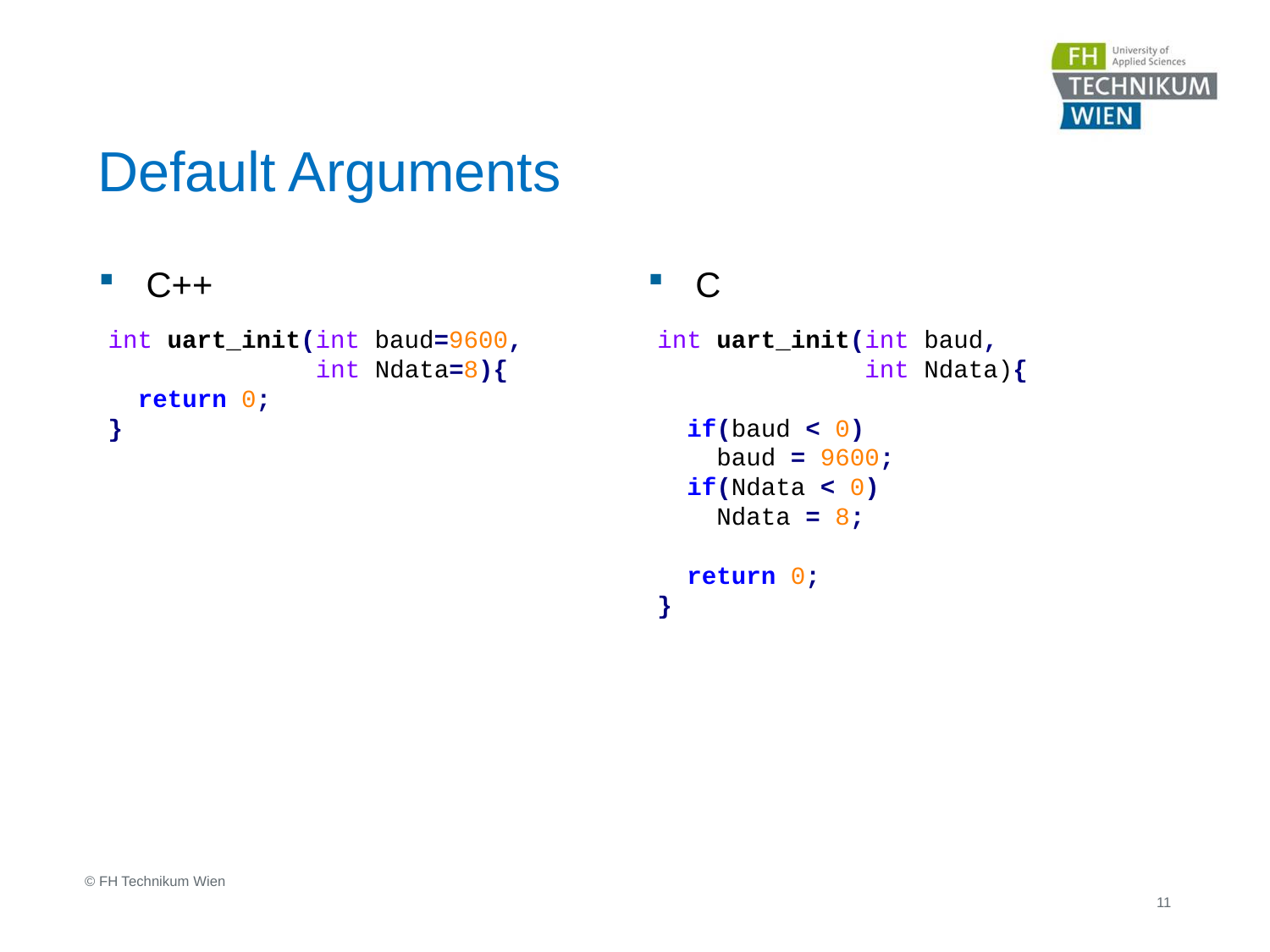

# Default Arguments
C++
C
int uart_init(int baud=9600,
              int Ndata=8){
  return 0;
}
int uart_init(int baud,
              int Ndata){

  if(baud < 0)
    baud = 9600;
  if(Ndata < 0)
    Ndata = 8;

  return 0;
}
© FH Technikum Wien

11